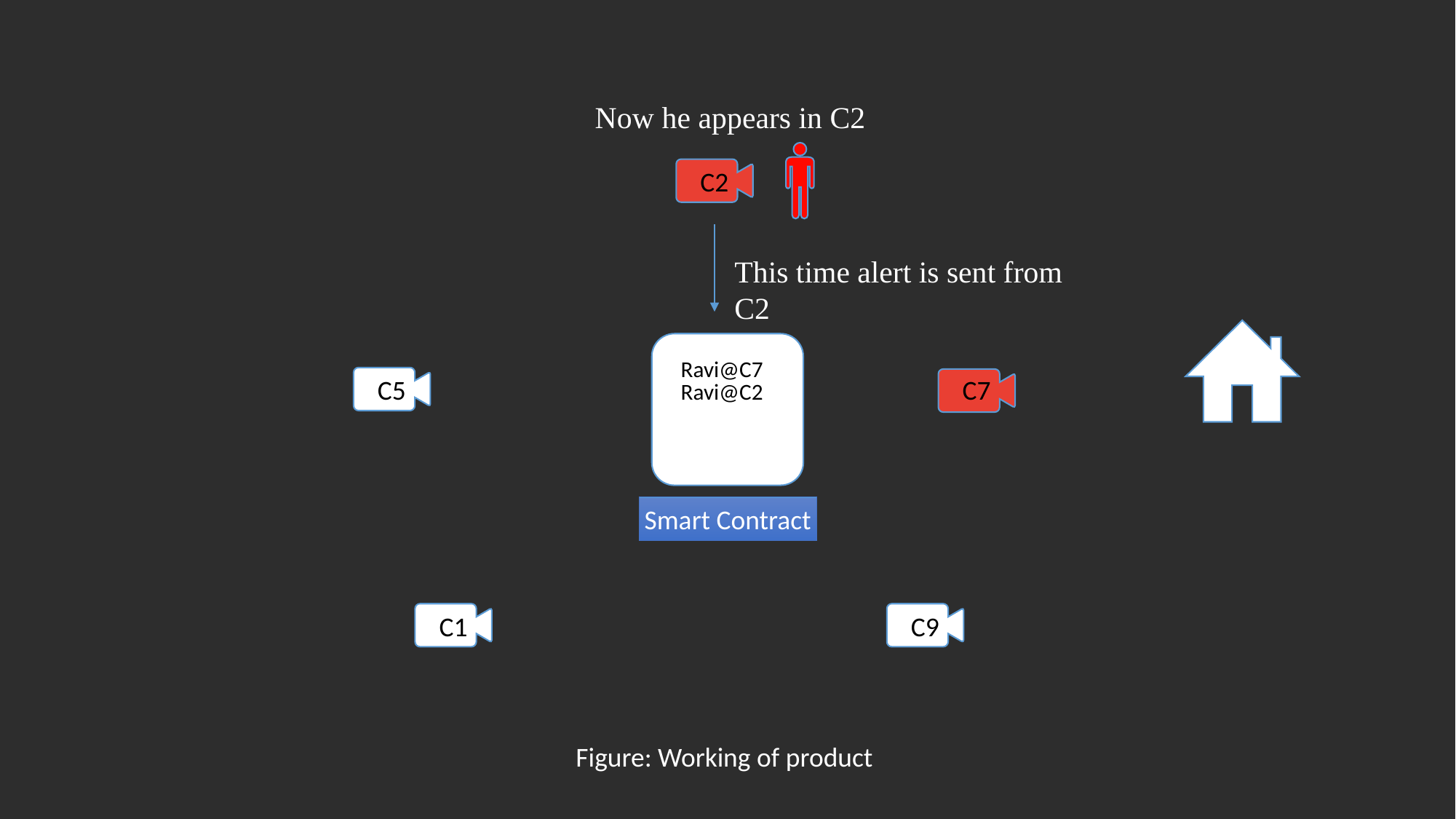

Now he appears in C2

C2

This time alert is sent from C2

Ravi@C7

C5
C7

Ravi@C2
Smart Contract
Smart Contract

C1
C9
Figure: Working of product